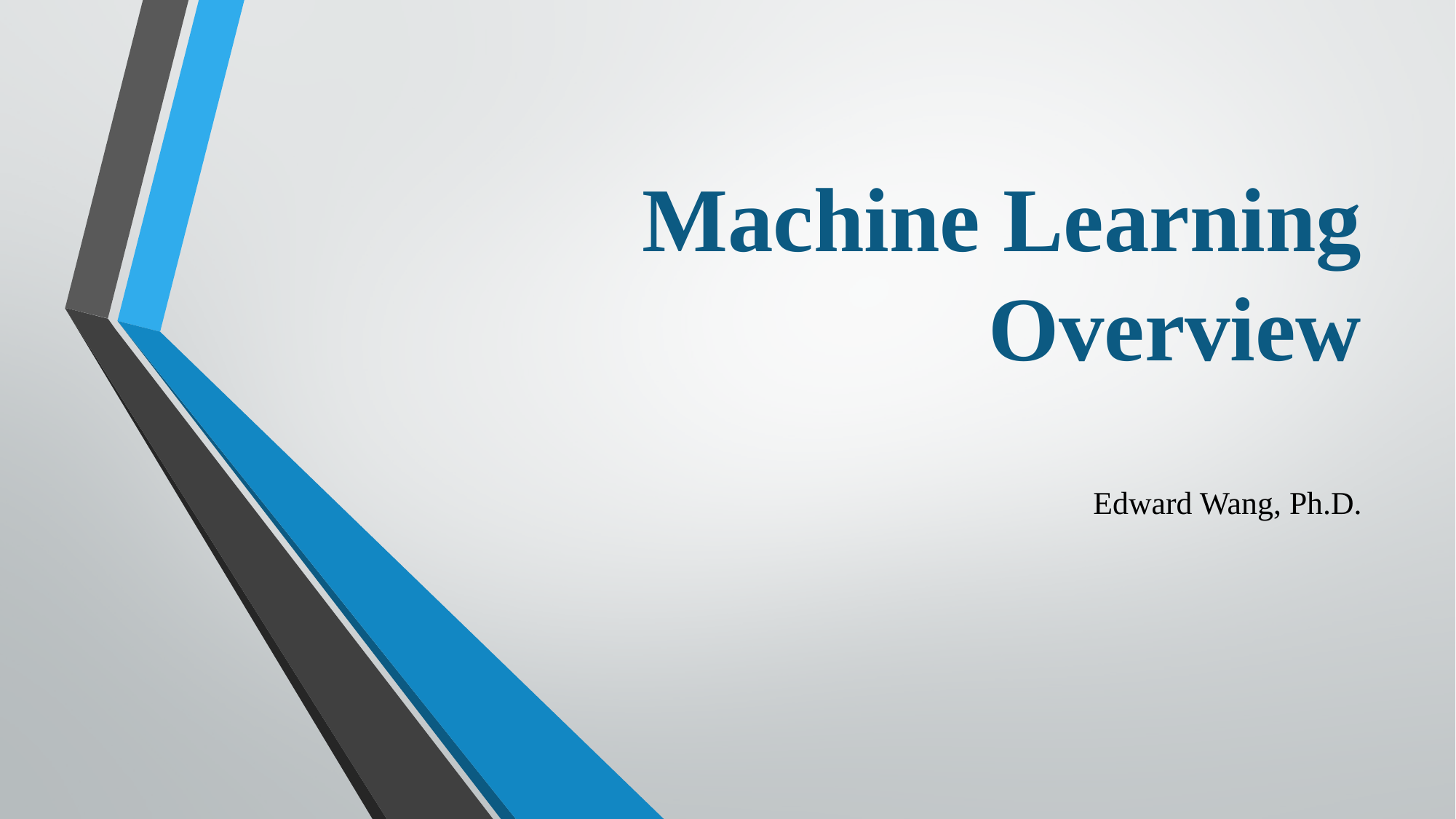

# Machine Learning Overview
Edward Wang, Ph.D.